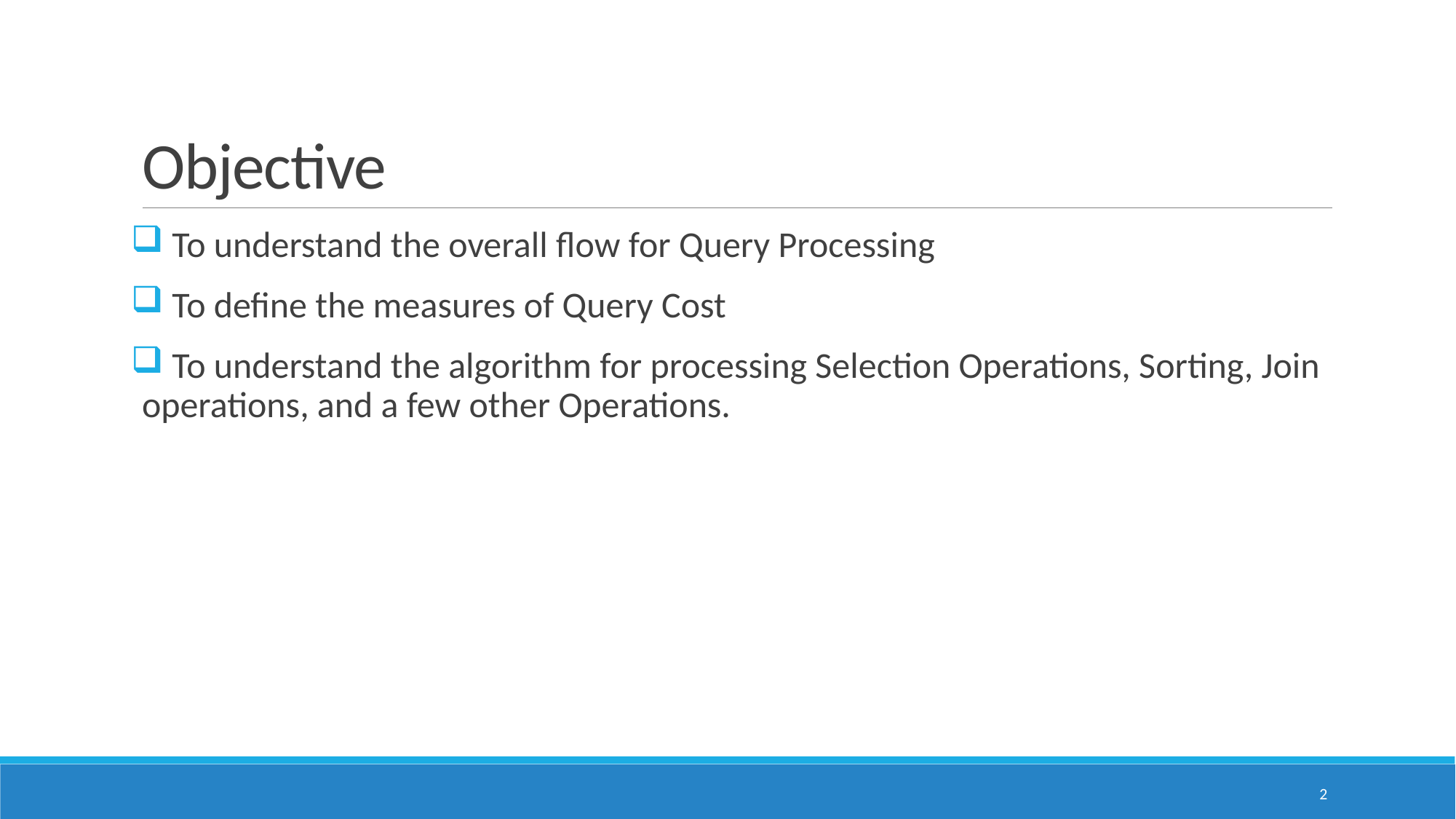

# Objective
 To understand the overall flow for Query Processing
 To define the measures of Query Cost
 To understand the algorithm for processing Selection Operations, Sorting, Join operations, and a few other Operations.
2